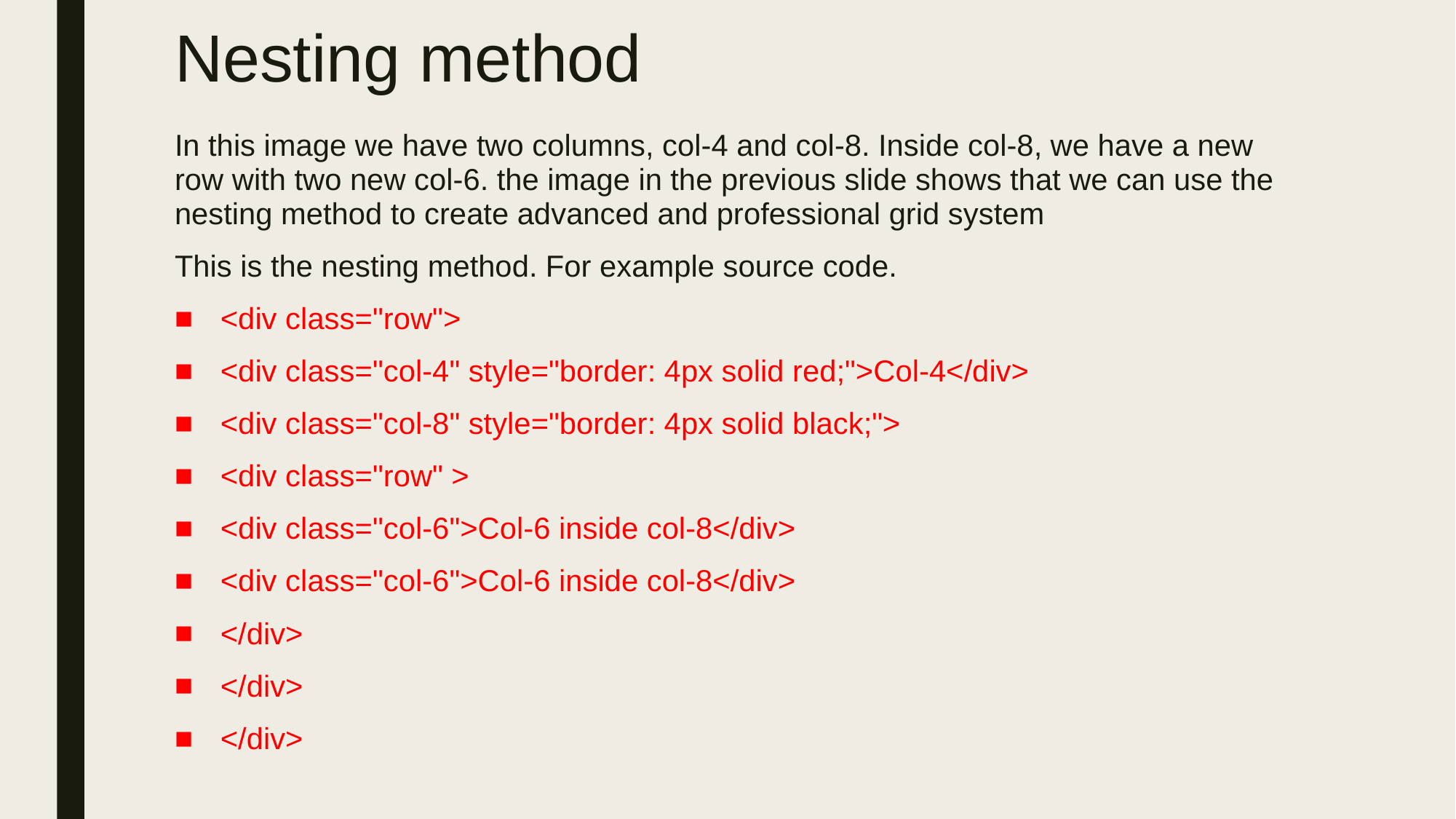

# Nesting method
In this image we have two columns, col-4 and col-8. Inside col-8, we have a new row with two new col-6. the image in the previous slide shows that we can use the nesting method to create advanced and professional grid system
This is the nesting method. For example source code.
<div class="row">
<div class="col-4" style="border: 4px solid red;">Col-4</div>
<div class="col-8" style="border: 4px solid black;">
<div class="row" >
<div class="col-6">Col-6 inside col-8</div>
<div class="col-6">Col-6 inside col-8</div>
</div>
</div>
</div>